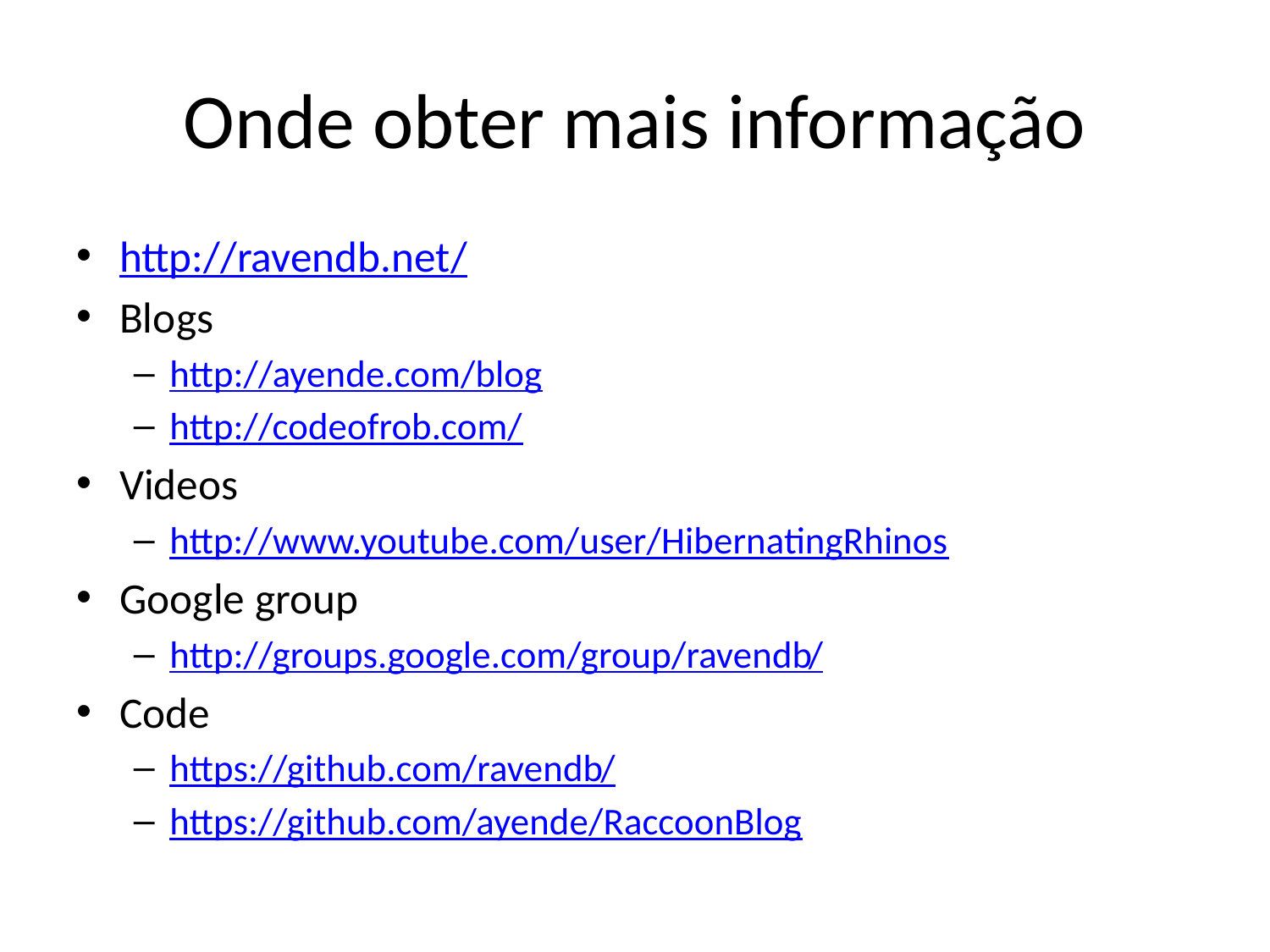

# Onde obter mais informação
http://ravendb.net/
Blogs
http://ayende.com/blog
http://codeofrob.com/
Videos
http://www.youtube.com/user/HibernatingRhinos
Google group
http://groups.google.com/group/ravendb/
Code
https://github.com/ravendb/
https://github.com/ayende/RaccoonBlog